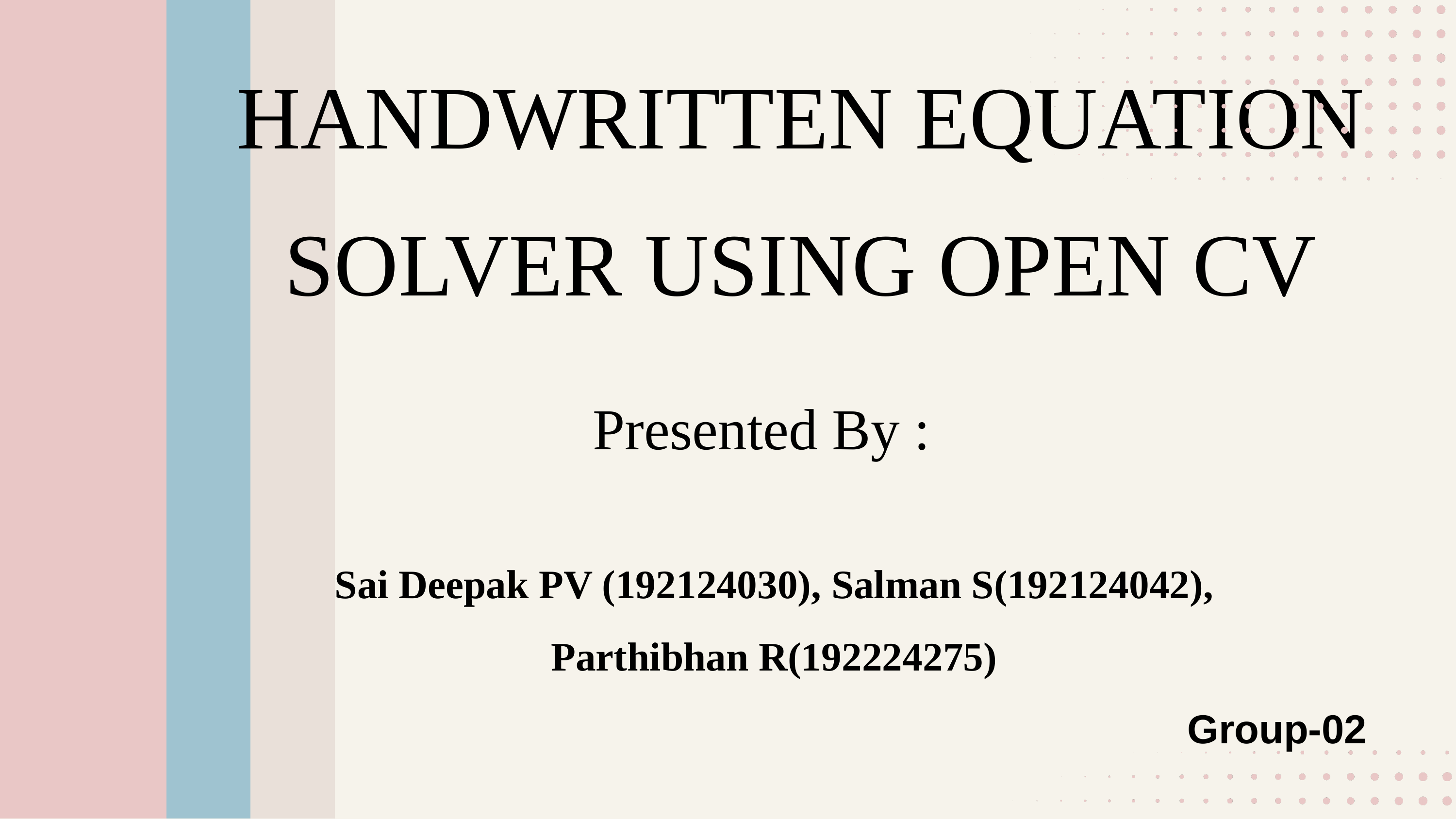

HANDWRITTEN EQUATION SOLVER USING OPEN CV
Presented By :

 Sai Deepak PV (192124030), Salman S(192124042),
 Parthibhan R(192224275)
Group-02